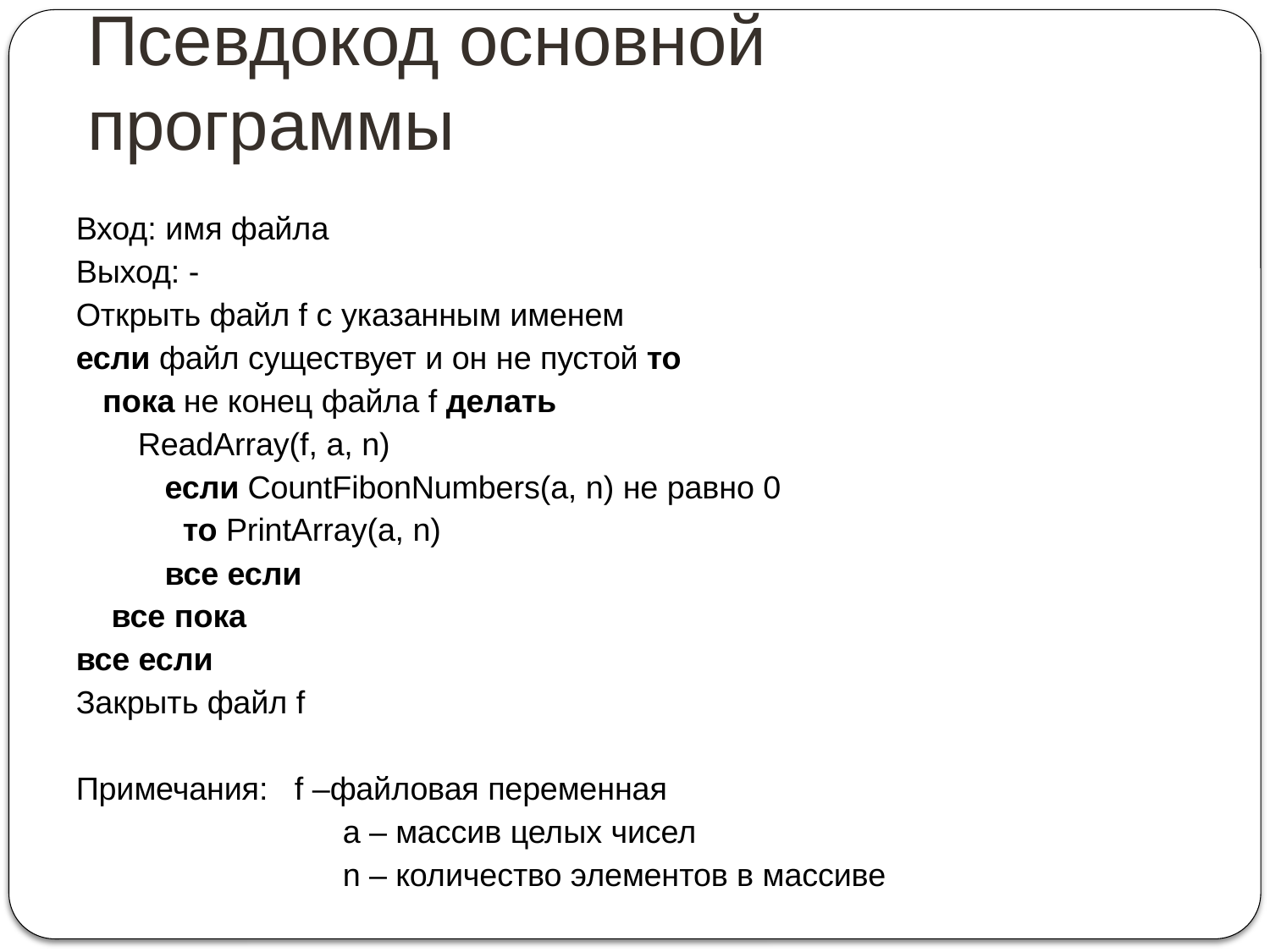

# Псевдокод основной программы
Вход: имя файла
Выход: -
Открыть файл f с указанным именем
если файл существует и он не пустой то
   пока не конец файла f делать
	   ReadArray(f, a, n)
	      если CountFibonNumbers(a, n) не равно 0
            то PrintArray(a, n)
	      все если
    все пока
все если
Закрыть файл f

Примечания:   f –файловая переменная
                              a – массив целых чисел
                              n – количество элементов в массиве